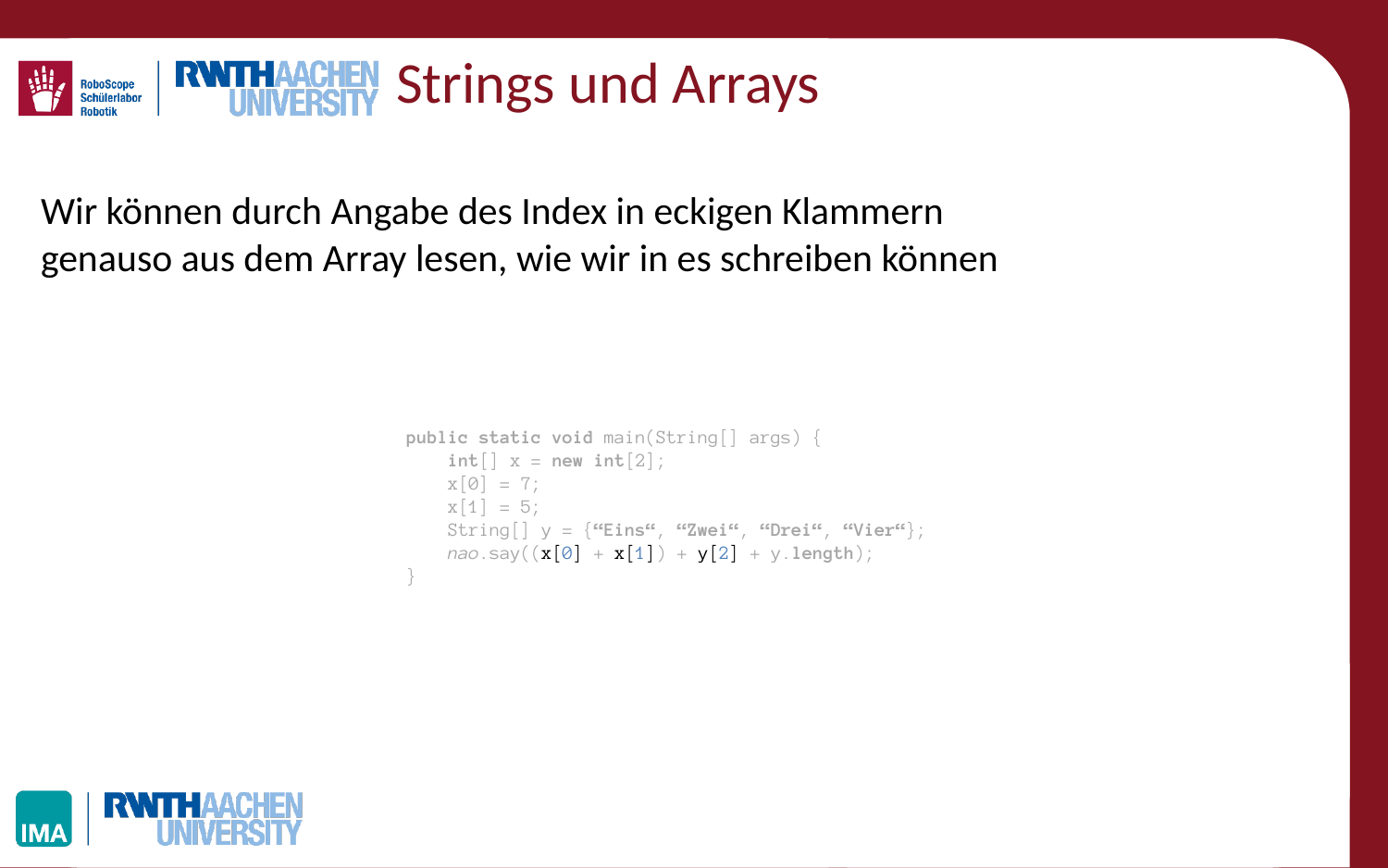

# Strings und Arrays

Wir können durch Angabe des Index in eckigen Klammern
genauso aus dem Array lesen, wie wir in es schreiben können
public static void main(String[] args) {
    int[] x = new int[2];
    x[0] = 7;
    x[1] = 5;
    String[] y = {“Eins“, “Zwei“, “Drei“, “Vier“};
    nao.say((x[0] + x[1]) + y[2] + y.length);
}